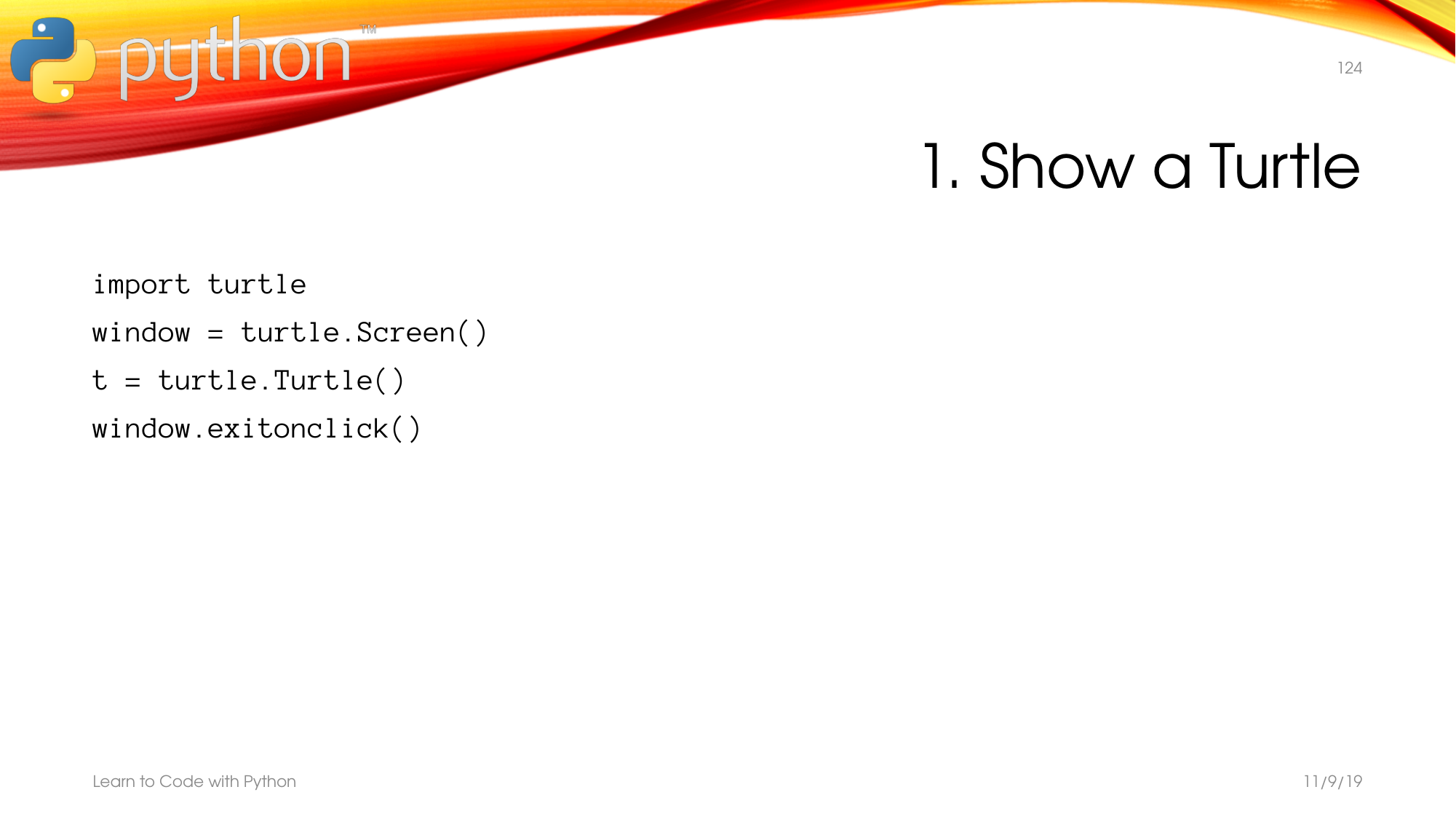

124
# 1. Show a Turtle
import turtle
window = turtle.Screen()
t = turtle.Turtle()
window.exitonclick()

Learn to Code with Python
11/9/19